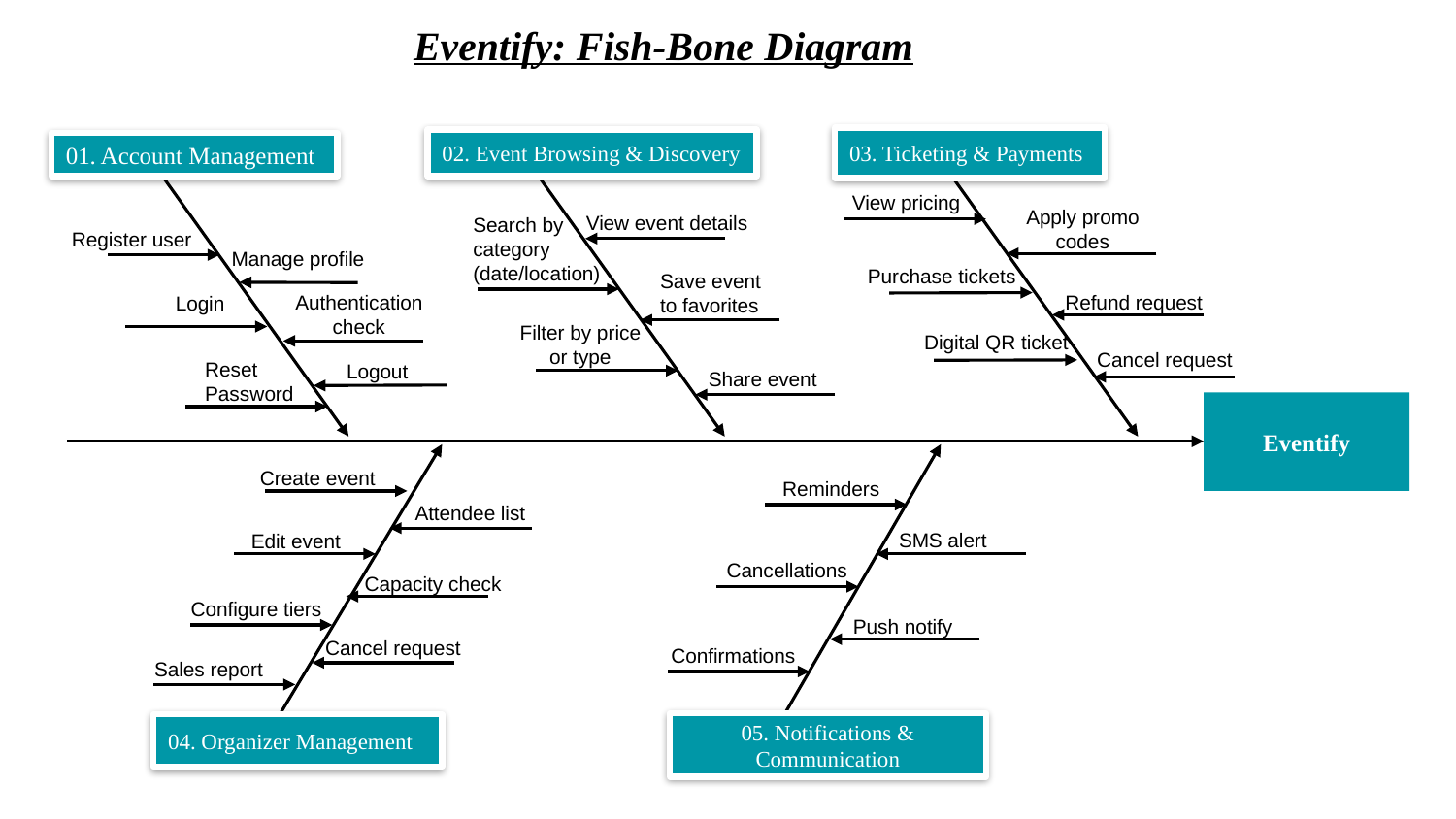

Eventify: Fish-Bone Diagram
03. Ticketing & Payments
02. Event Browsing & Discovery
01. Account Management
View pricing
Apply promo codes
View event details
Search by category
(date/location)
Register user
Manage profile
Purchase tickets
Save event to favorites
Refund request
Authentication check
Login
Filter by price or type
Digital QR ticket
Cancel request
Reset Password
Logout

Share event
Eventify
Create event
Reminders
Attendee list
SMS alert
Edit event
Cancellations
Capacity check
Configure tiers
Push notify
Cancel request
Confirmations
Sales report
05. Notifications & Communication
04. Organizer Management